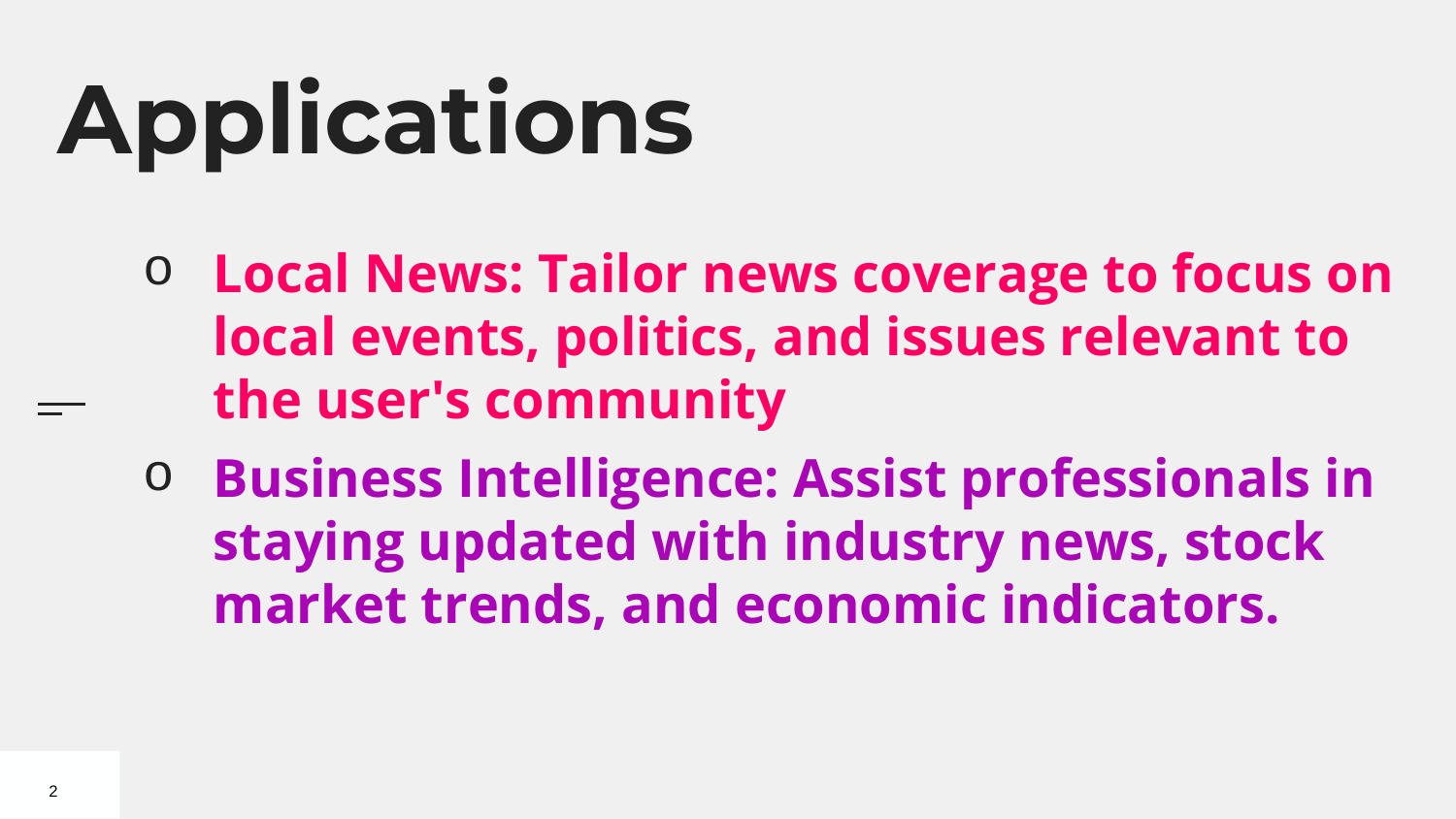

# Applications
Local News: Tailor news coverage to focus on local events, politics, and issues relevant to the user's community
Business Intelligence: Assist professionals in staying updated with industry news, stock market trends, and economic indicators.
2